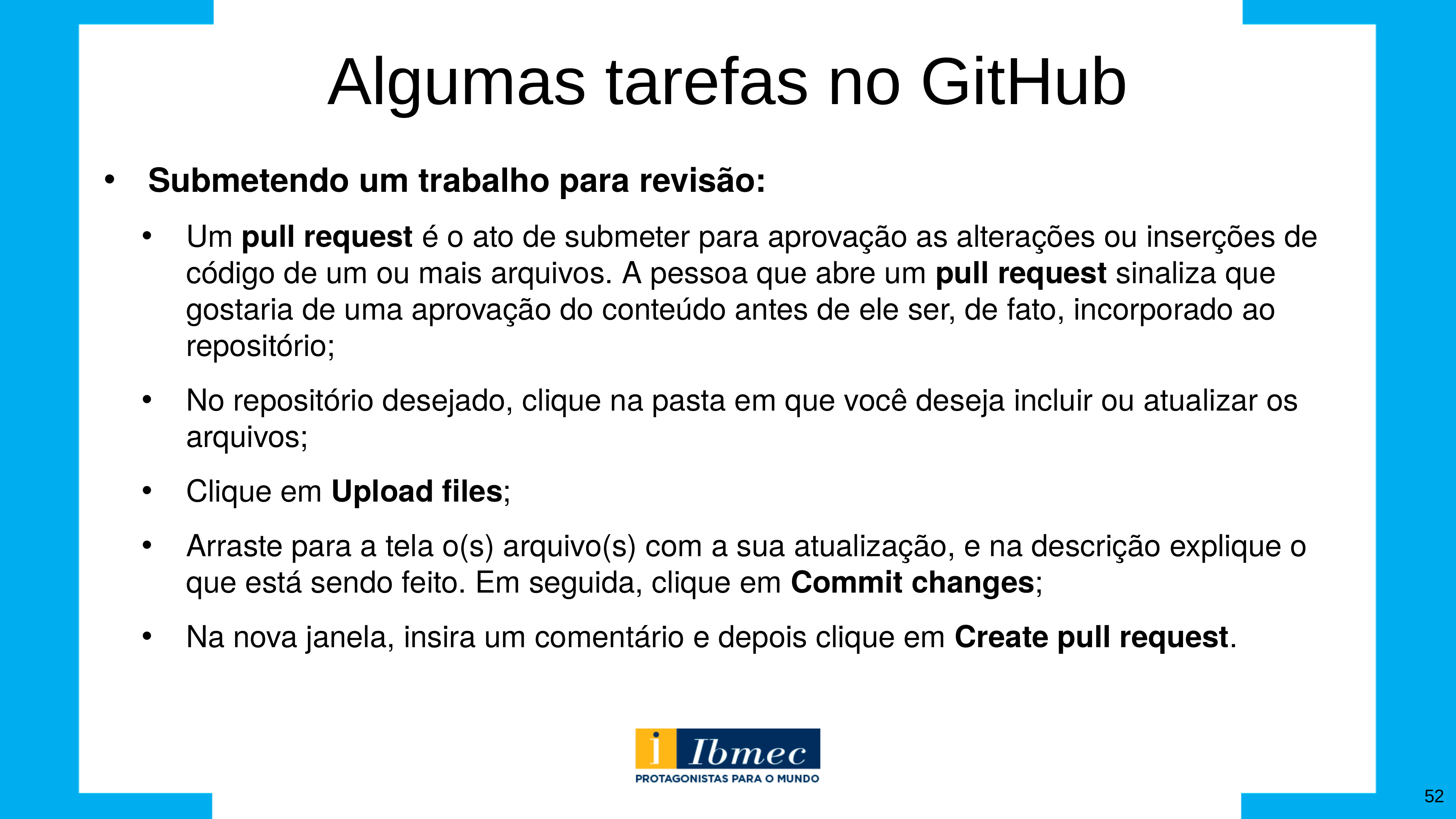

# Algumas tarefas no GitHub
Submetendo um trabalho para revisão:
Um pull request é o ato de submeter para aprovação as alterações ou inserções de código de um ou mais arquivos. A pessoa que abre um pull request sinaliza que gostaria de uma aprovação do conteúdo antes de ele ser, de fato, incorporado ao repositório;
No repositório desejado, clique na pasta em que você deseja incluir ou atualizar os arquivos;
Clique em Upload files;
Arraste para a tela o(s) arquivo(s) com a sua atualização, e na descrição explique o que está sendo feito. Em seguida, clique em Commit changes;
Na nova janela, insira um comentário e depois clique em Create pull request.
52